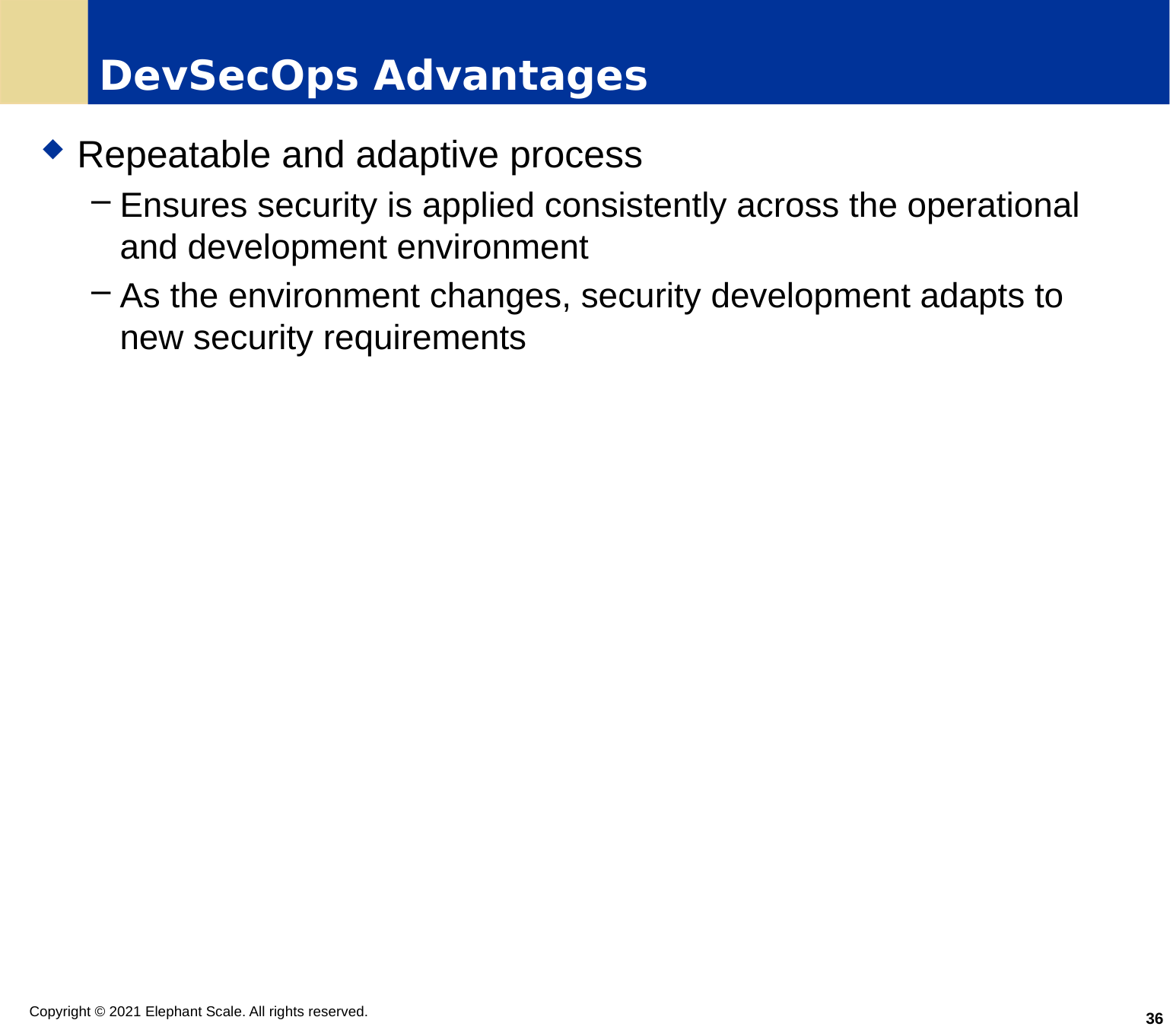

# DevSecOps Advantages
Repeatable and adaptive process
Ensures security is applied consistently across the operational and development environment
As the environment changes, security development adapts to new security requirements

36
Copyright © 2021 Elephant Scale. All rights reserved.